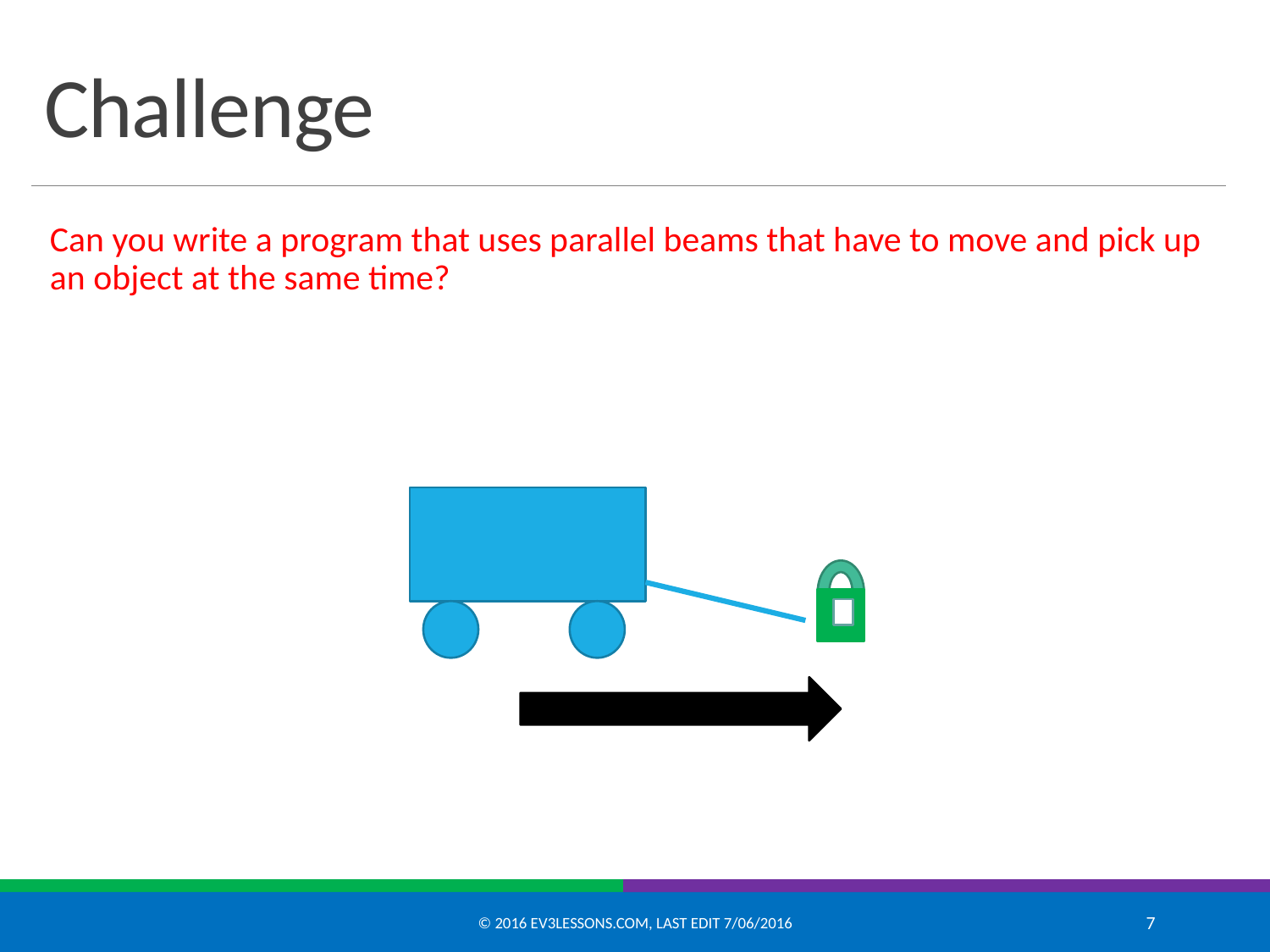

# Challenge
Can you write a program that uses parallel beams that have to move and pick up an object at the same time?

© 2016 EV3Lessons.com, Last edit 7/06/2016
7